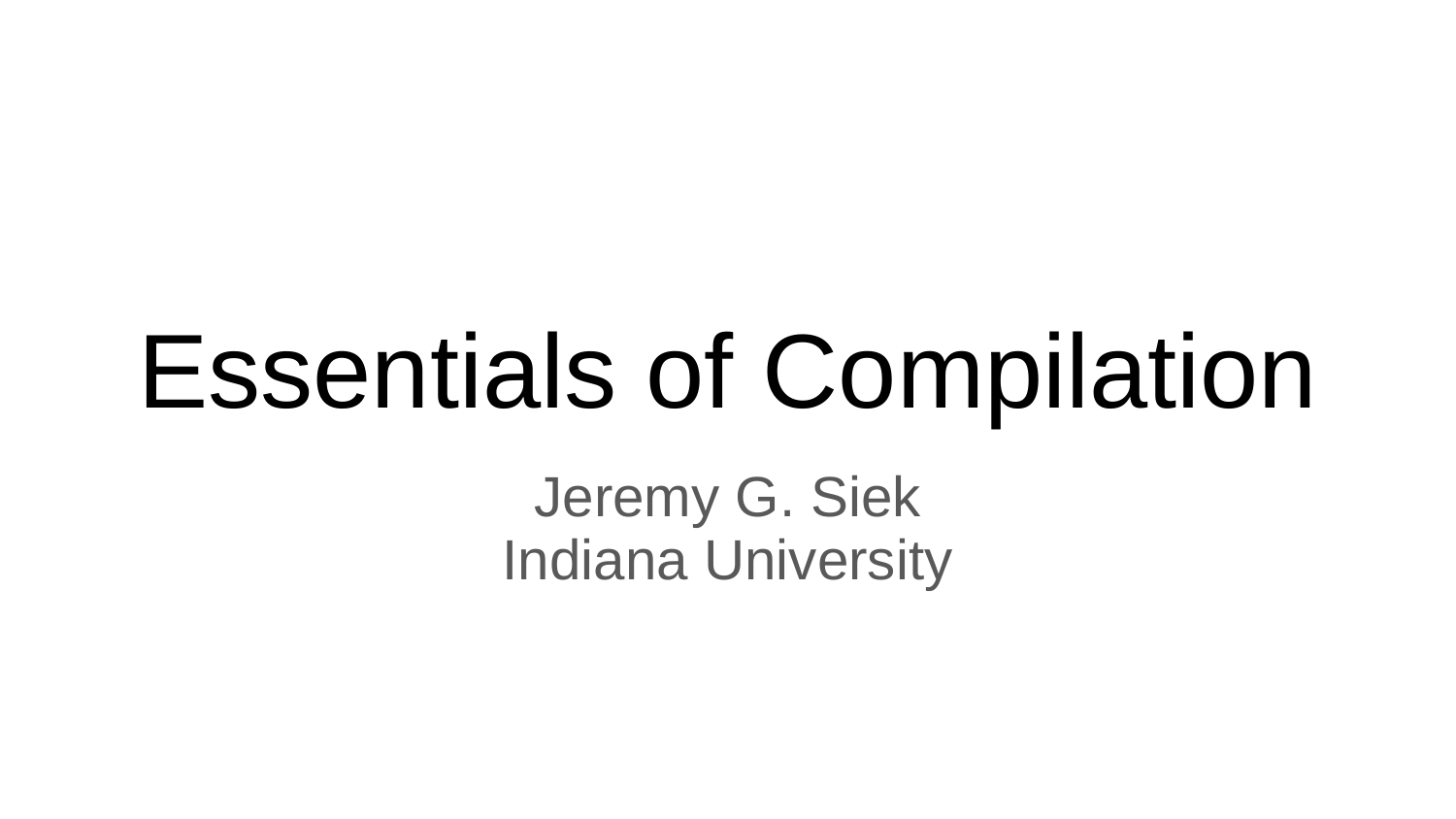

# Essentials of Compilation
Jeremy G. Siek
Indiana University